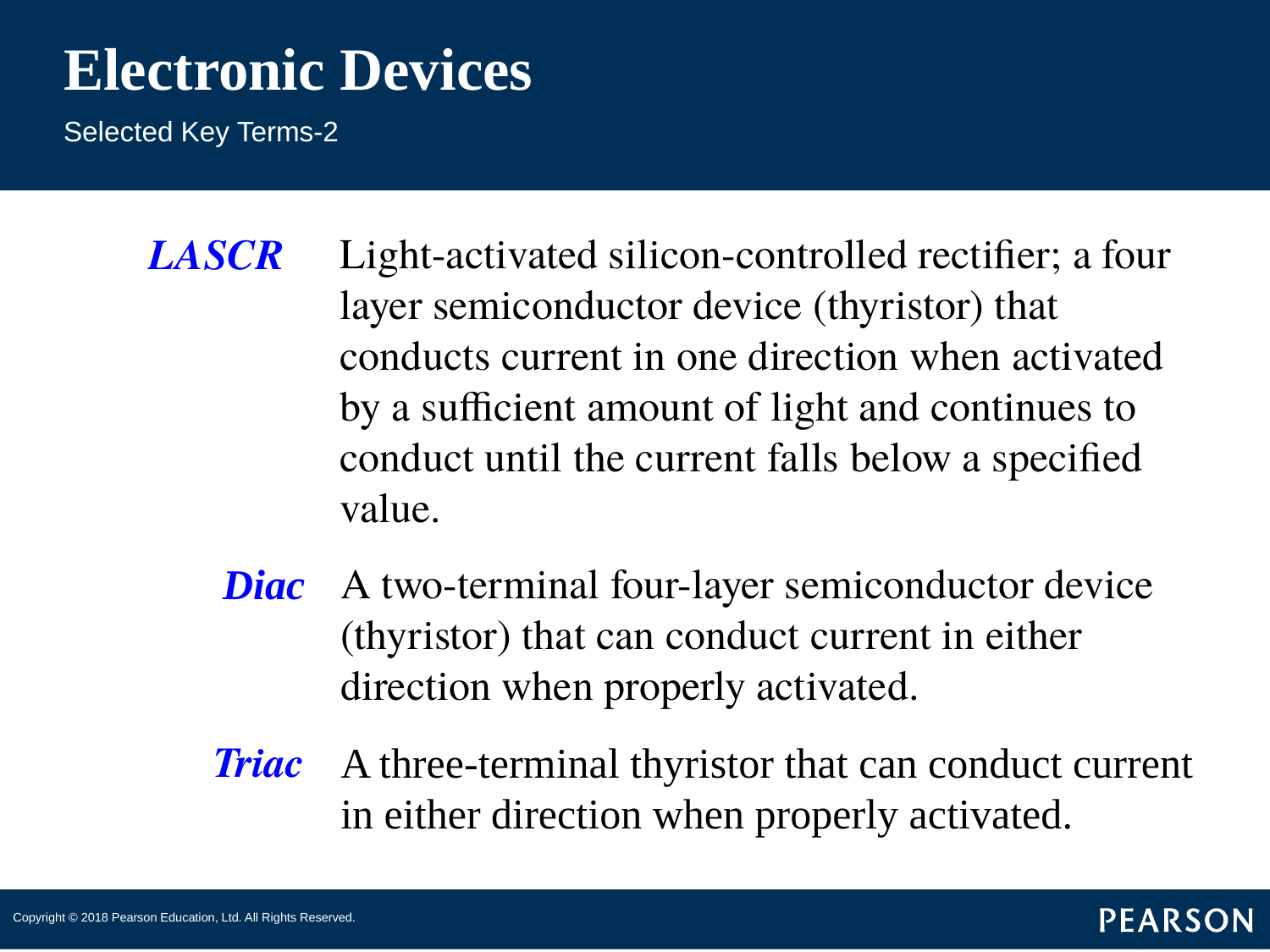

# Electronic Devices
Selected Key Terms-2

Light-activated silicon-controlled rectifier; a four layer semiconductor device (thyristor) that conducts current in one direction when activated by a sufficient amount of light and continues to conduct until the current falls below a specified value.
LASCR

Diac

Triac

A two-terminal four-layer semiconductor device (thyristor) that can conduct current in either direction when properly activated.
A three-terminal thyristor that can conduct current in either direction when properly activated.